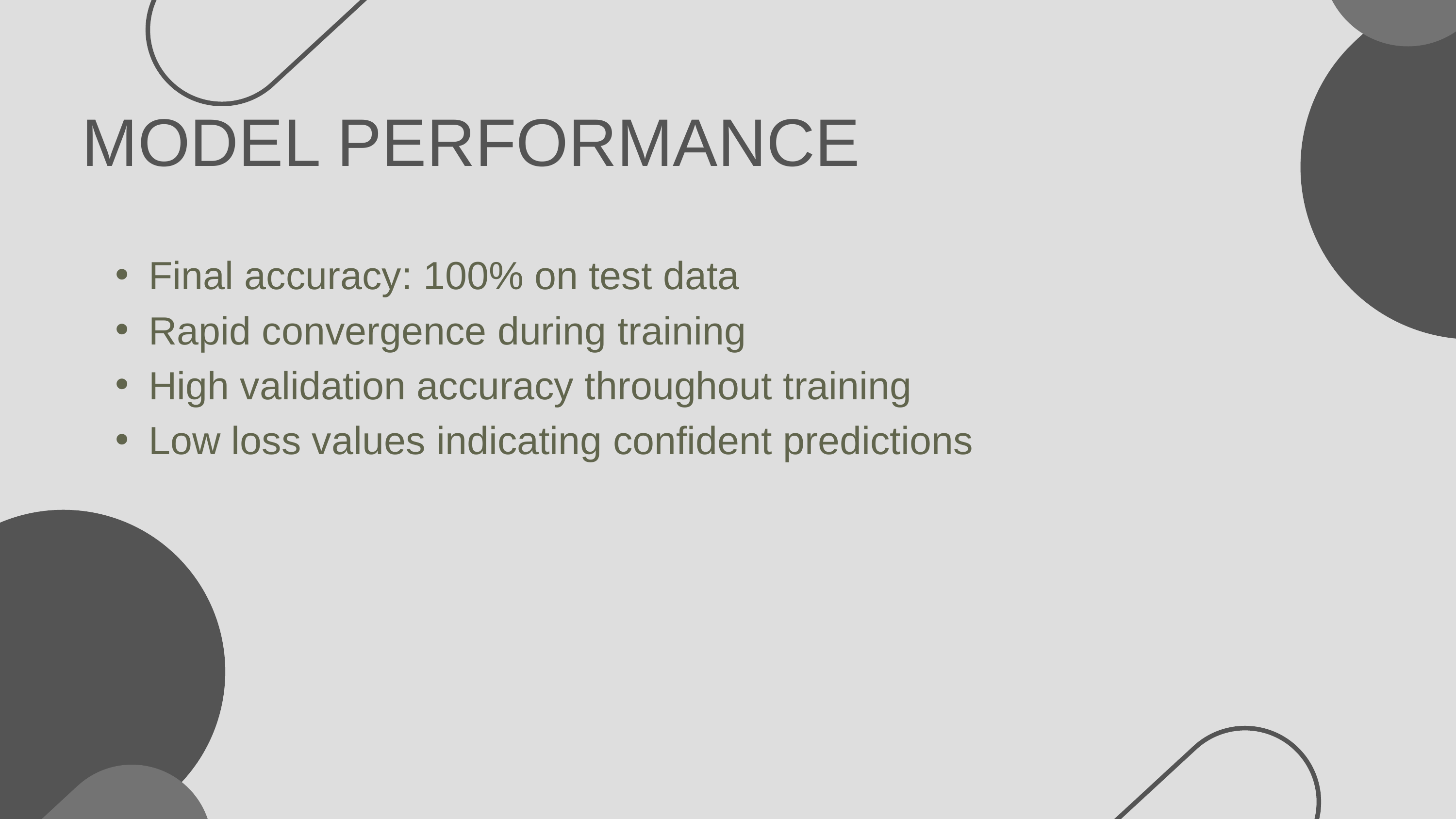

MODEL PERFORMANCE
Final accuracy: 100% on test data
Rapid convergence during training
High validation accuracy throughout training
Low loss values indicating confident predictions